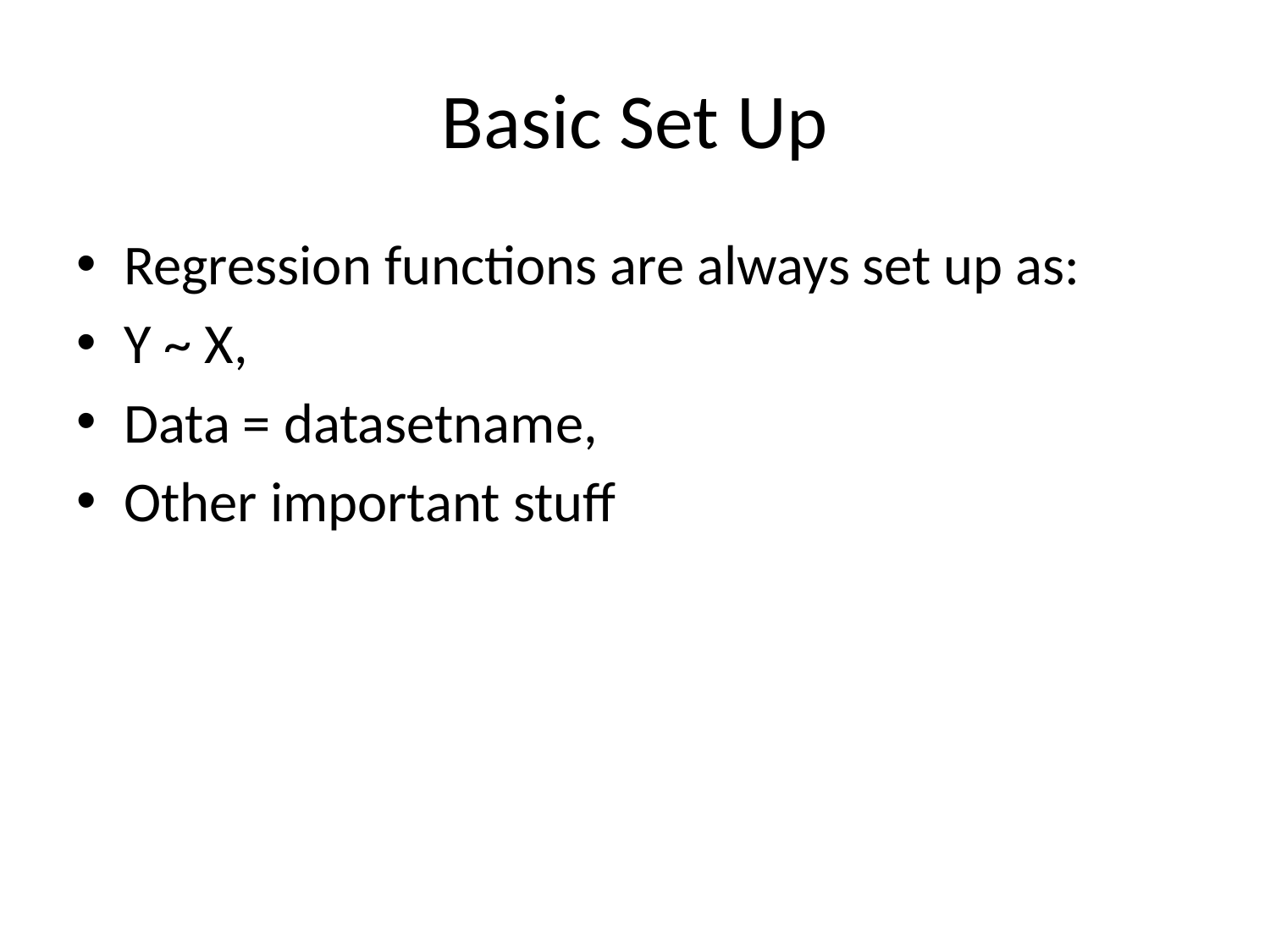

# Basic Set Up
Regression functions are always set up as:
Y ~ X,
Data = datasetname,
Other important stuff